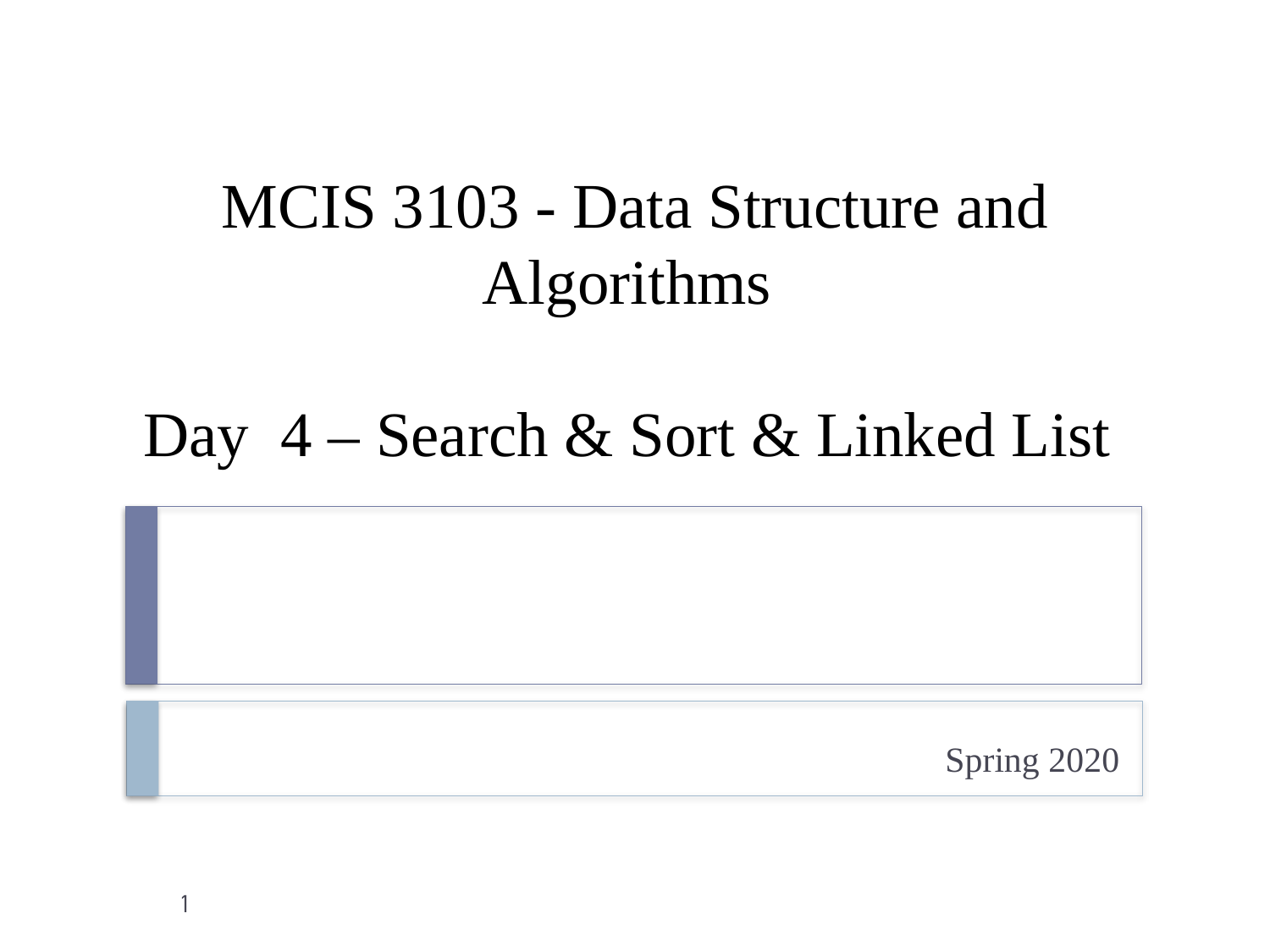

# MCIS 3103 - Data Structure and Algorithms Day  4 – Search & Sort & Linked List

Spring 2020
1